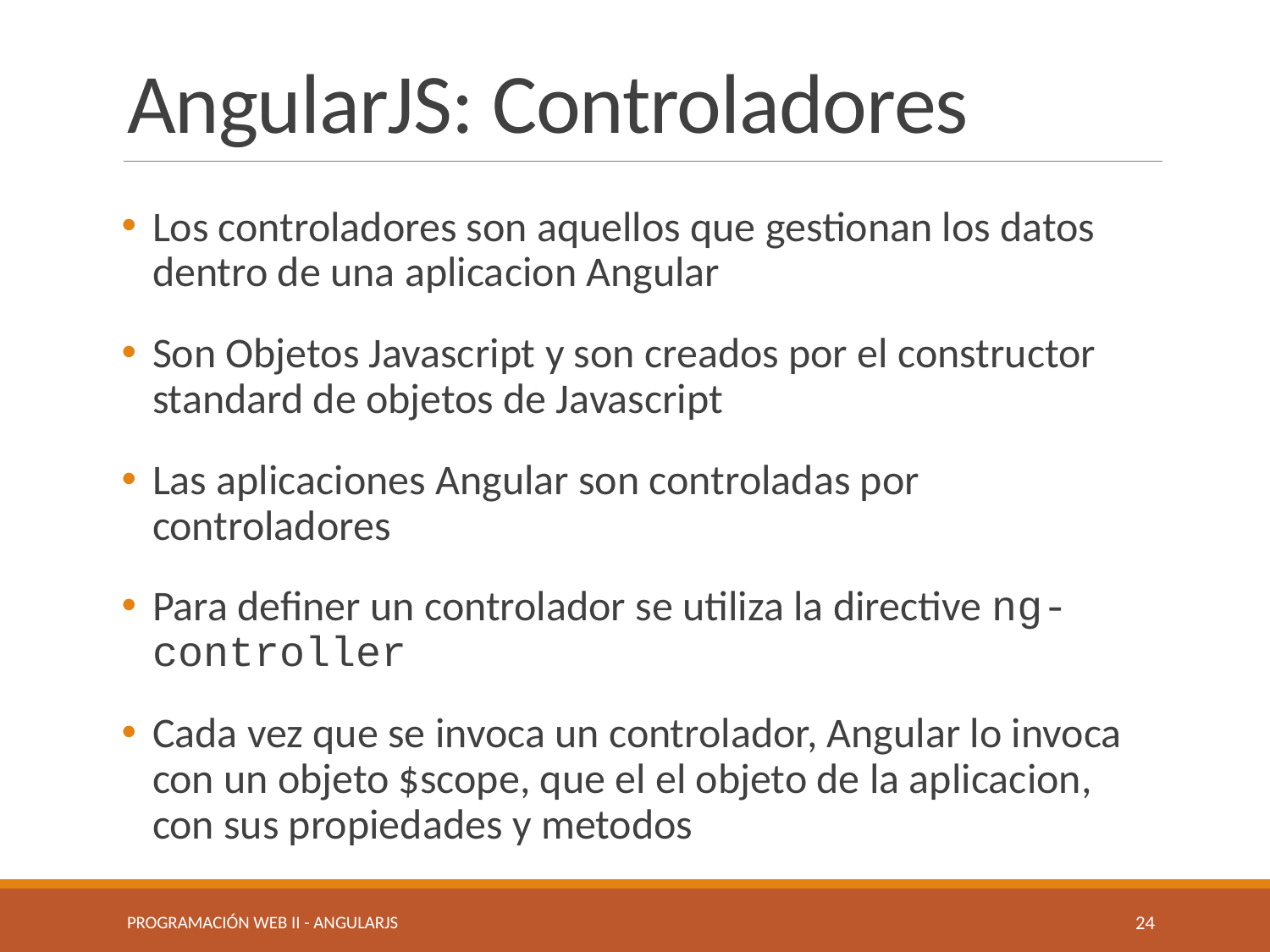

# AngularJS: Controladores
Los controladores son aquellos que gestionan los datos dentro de una aplicacion Angular
Son Objetos Javascript y son creados por el constructor standard de objetos de Javascript
Las aplicaciones Angular son controladas por controladores
Para definer un controlador se utiliza la directive ng-controller
Cada vez que se invoca un controlador, Angular lo invoca con un objeto $scope, que el el objeto de la aplicacion, con sus propiedades y metodos
Programación Web II - angularjs
24